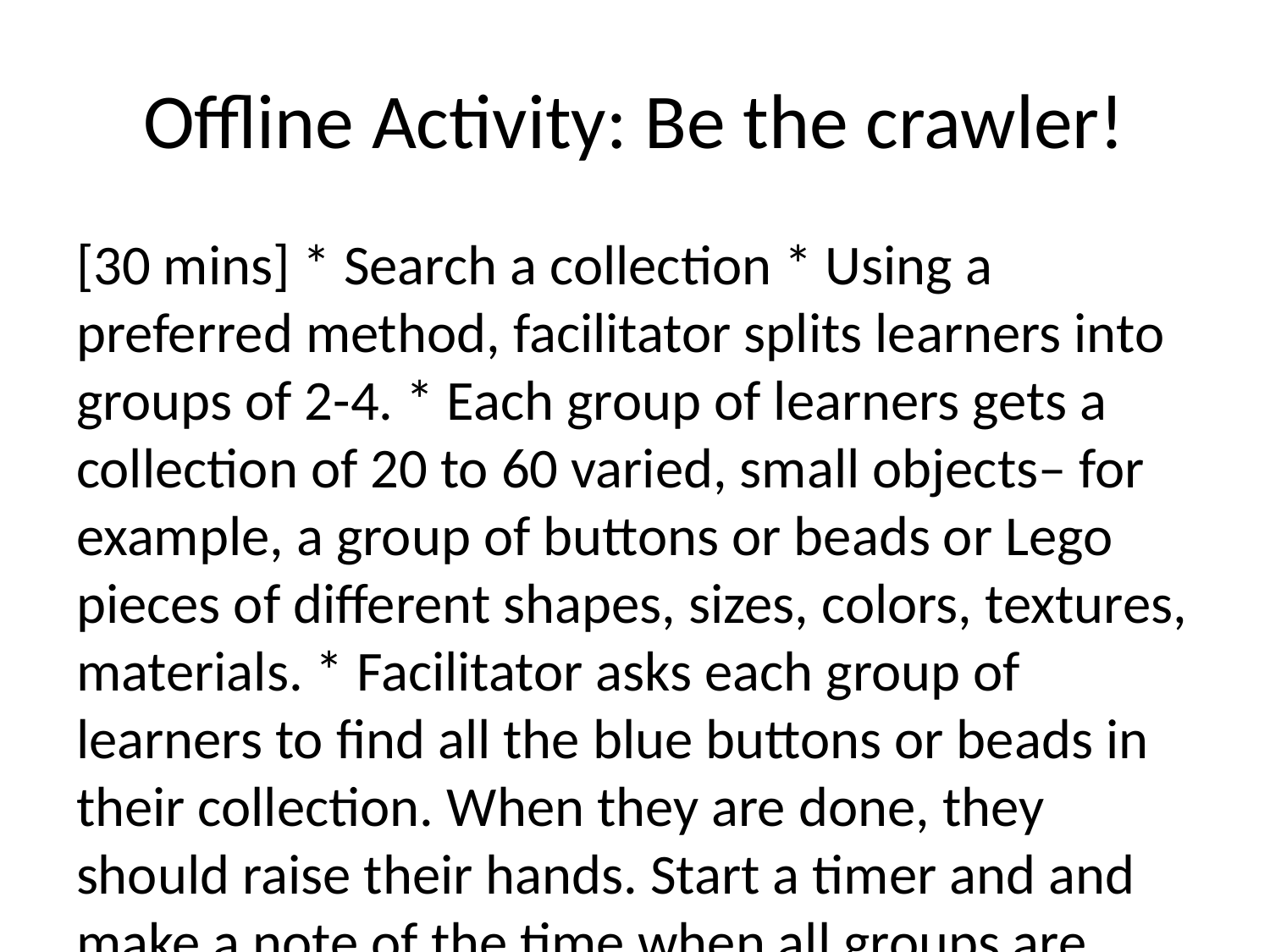

# Offline Activity: Be the crawler!
[30 mins] * Search a collection * Using a preferred method, facilitator splits learners into groups of 2-4. * Each group of learners gets a collection of 20 to 60 varied, small objects– for example, a group of buttons or beads or Lego pieces of different shapes, sizes, colors, textures, materials. * Facilitator asks each group of learners to find all the blue buttons or beads in their collection. When they are done, they should raise their hands. Start a timer and and make a note of the time when all groups are finished with the task. Ask each group to report the number of blue buttons or beads they found. > Tip! If time, try another search, adding another attribute along with a color specification, such as texture or size * Discuss the task * Facilitator tells learners: You just did a search– congratulations, you’re all search engines! Let’s talk about how you did it– what did you do to find all the blue items? What helped? Was it easy or hard? > Tip! If the group is struggling to reflect on the task, prompt them: did they had to shake or dump out the collection to see what was there? Did they have to discuss what counts as blue? Were larger collections are harder to search? * Document the search process * Ask learners: If we were to write up a list of steps involved in this simple search, what would that look like? Let’s do this together– what steps did you take? Were any steps repeated?
> Tip! The set of steps might look something like this > * Spread the collection out so you can see it > * Decide what counts as “blue” (or medium, or whatever the search term is) > * Pick out a button that matches the search description > * Put it to the side > * Repeat until there are no blue buttons left > * Tally your final count of buttons > * Raise your hand to signal you finished the task > * Report the number * Once the facilitator has documented this list ask learners– would anyone else be able to do this task, just from looking at our list? * Explain that this sequential list of tasks is known as an algorithm. When software developers write computer code, they write algorithms, or lists of tasks, which the computers do. * Ask: what could make this task easier? Is there anything we could do in ADVANCE to make finding things faster? * Create an Index * Ask learners to find a way to order the items in the collection to speed searching– this is an index! Offer sheets of paper, pens, and sticky notes, and let learners problem-solve on creating their system. > Tip! If learners seem stuck, make suggestions– how can the items be grouped? Are there similarities between items? What are the features that someone might search for? * When learners seem to have finished, give them a second search task, different from the first. Time how long it takes for all groups to finish and report back. Mark the time– it should be quicker for all groups, esp for groups with larger collections. * Discuss! * How did learners solve the problem? What approaches did they take? Were the approaches the same or different? * Point out that the process of exploring the collection and creating this index is exactly what software programs called “web crawlers” or “spiders” do— one by one examining billions of pages on the web and creating an index to speed search processes > Tip! If time, discuss the idea of meta-data, information that helps describe each object in the collection– “blue” “square” “bead” “button” * Revise the Algorithm * Return to the algorithm; how does having the collection indexed change the steps? > Tip! Here, you can either have a group discussion about the algorithm and talk about the different additions to the steps that each group might add (depending on how they created their index). OR (time permitting) you can ask learners to take the basic algorithm and write a new set of steps that works with their indexed collection. Then groups can rotate around the room * Be sure to highlight the idea that new algorithms are different for each group and method of indexing. Connect this to the idea that, when we use different search engines, we get different results, depending on the algorithm and how sites are indexed